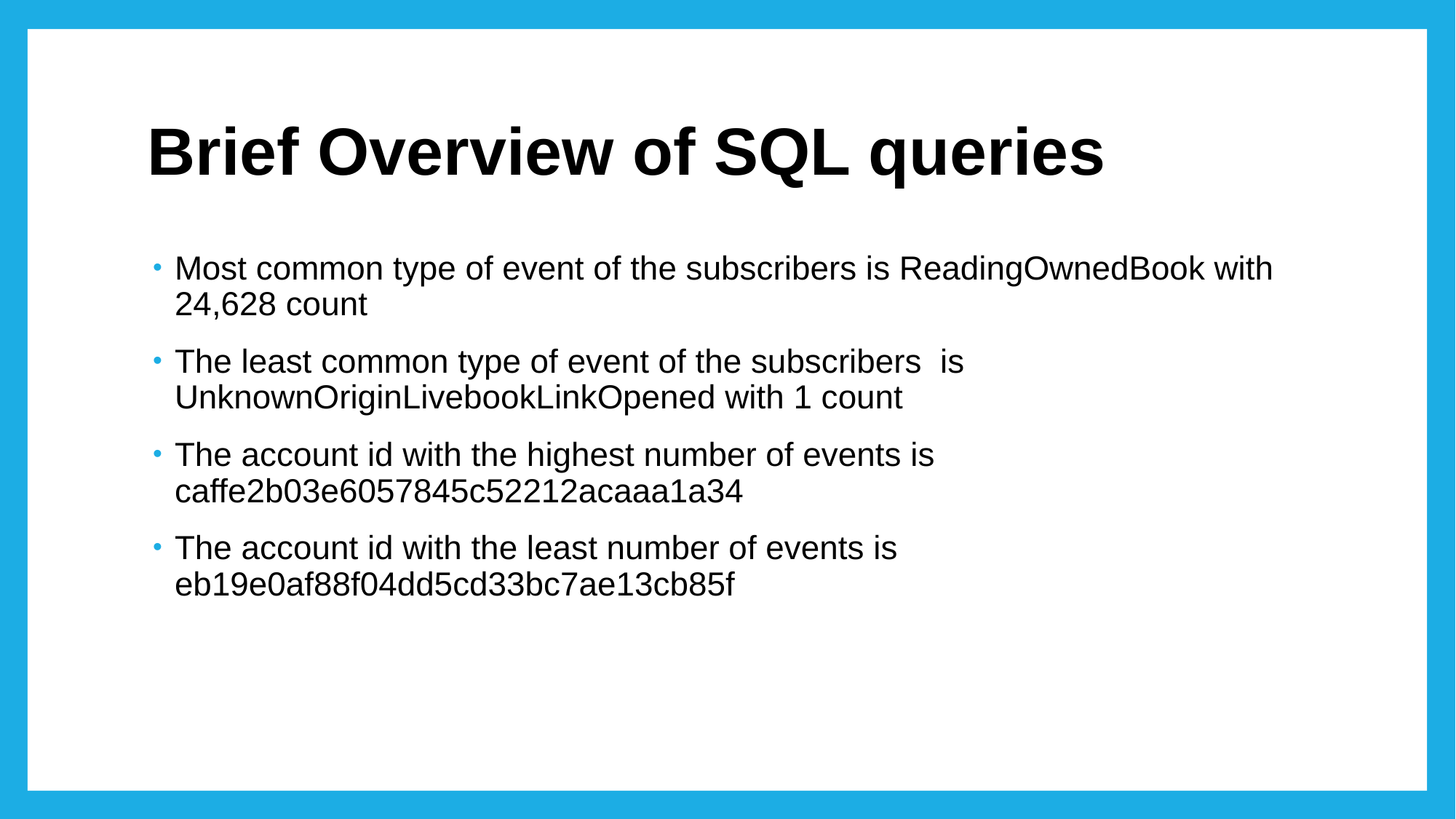

# Brief Overview of SQL queries
Most common type of event of the subscribers is ReadingOwnedBook with 24,628 count
The least common type of event of the subscribers  is UnknownOriginLivebookLinkOpened with 1 count
The account id with the highest number of events is caffe2b03e6057845c52212acaaa1a34
The account id with the least number of events is eb19e0af88f04dd5cd33bc7ae13cb85f